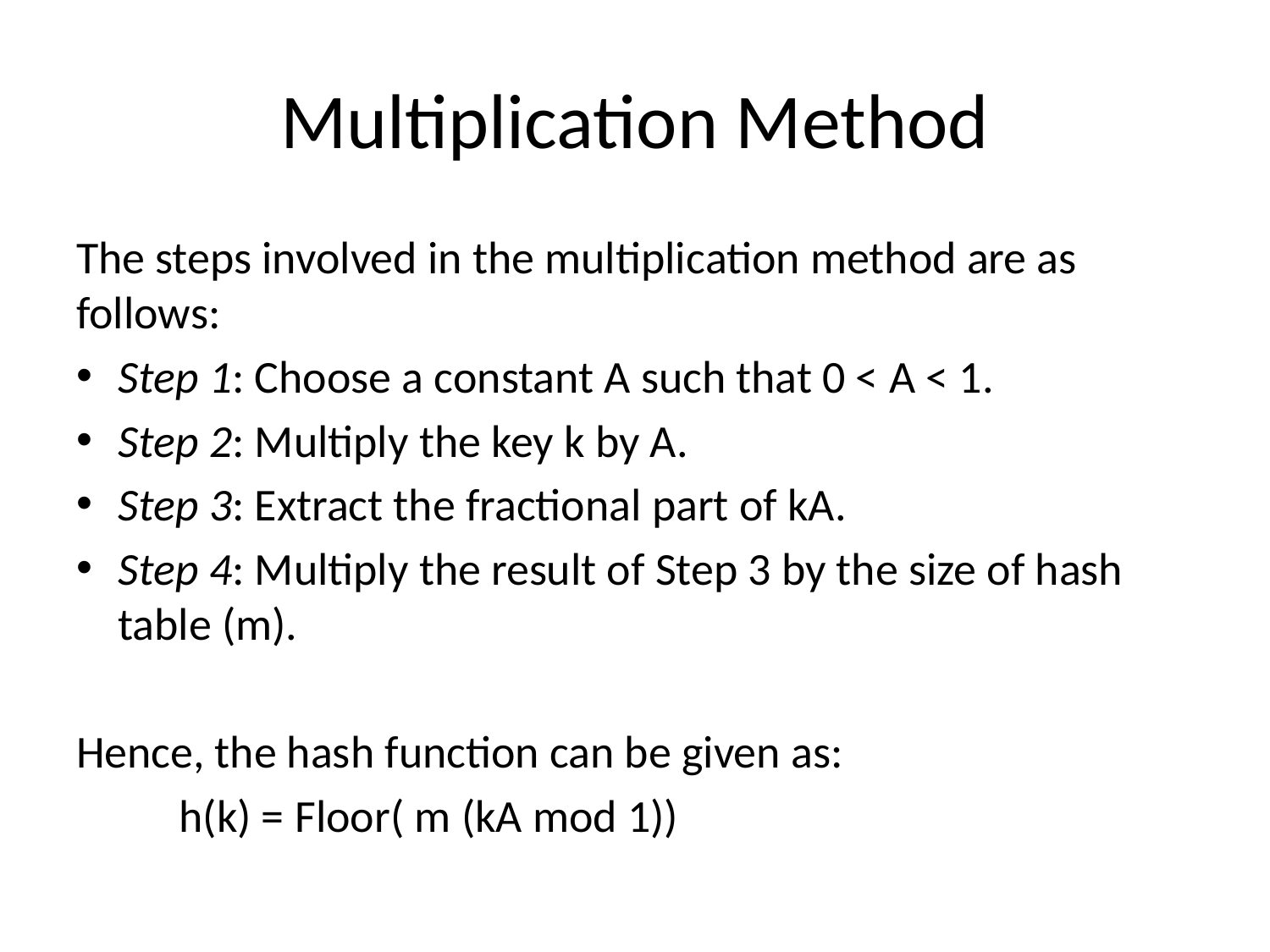

# Multiplication Method
The steps involved in the multiplication method are as follows:
Step 1: Choose a constant A such that 0 < A < 1.
Step 2: Multiply the key k by A.
Step 3: Extract the fractional part of kA.
Step 4: Multiply the result of Step 3 by the size of hash table (m).

Hence, the hash function can be given as:
	h(k) = Floor( m (kA mod 1))